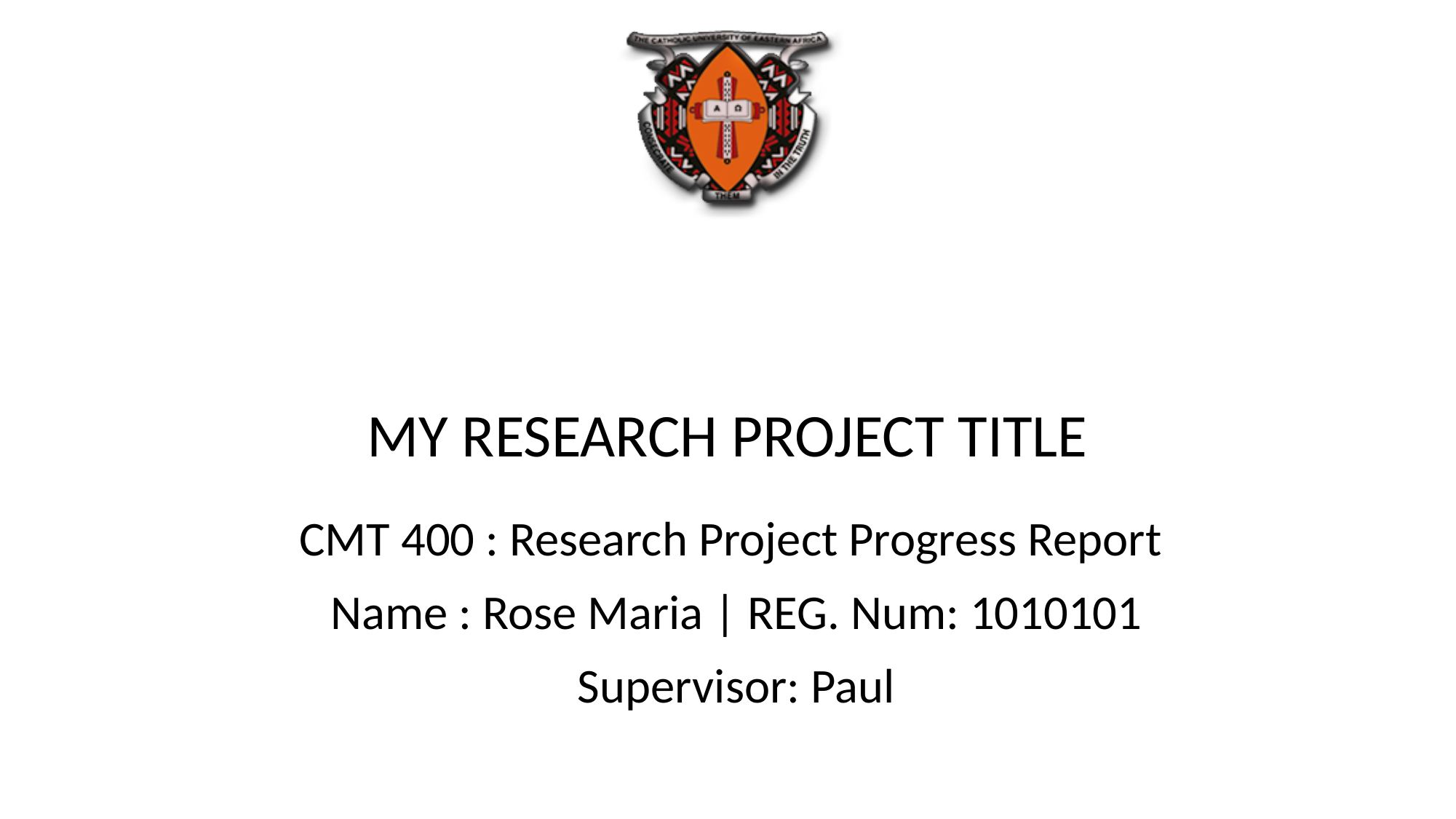

# MY RESEARCH PROJECT TITLE
CMT 400 : Research Project Progress Report
Name : Rose Maria | REG. Num: 1010101
Supervisor: Paul